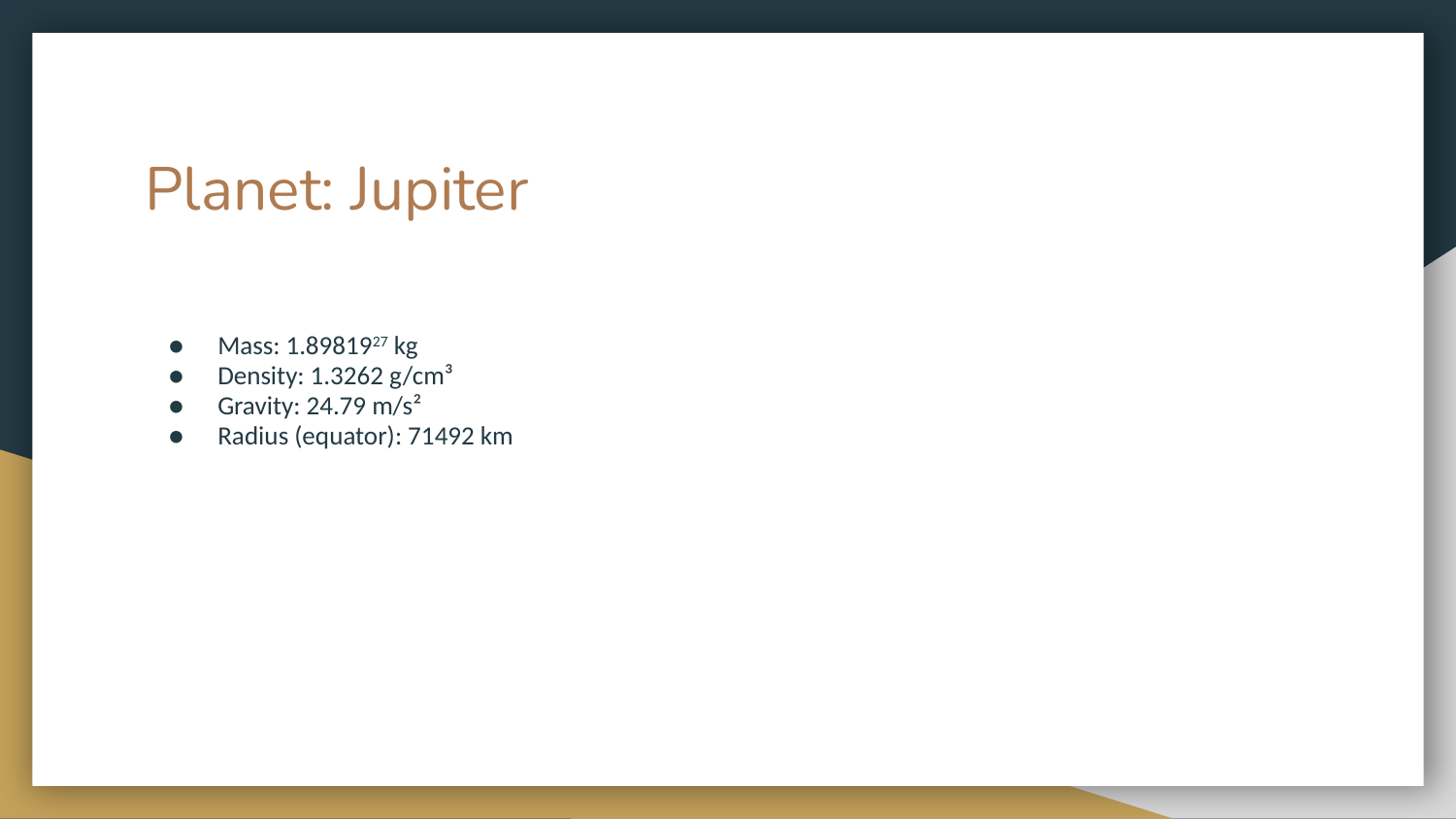

# Planet: Jupiter
Mass: 1.8981927 kg
Density: 1.3262 g/cm³
Gravity: 24.79 m/s²
Radius (equator): 71492 km